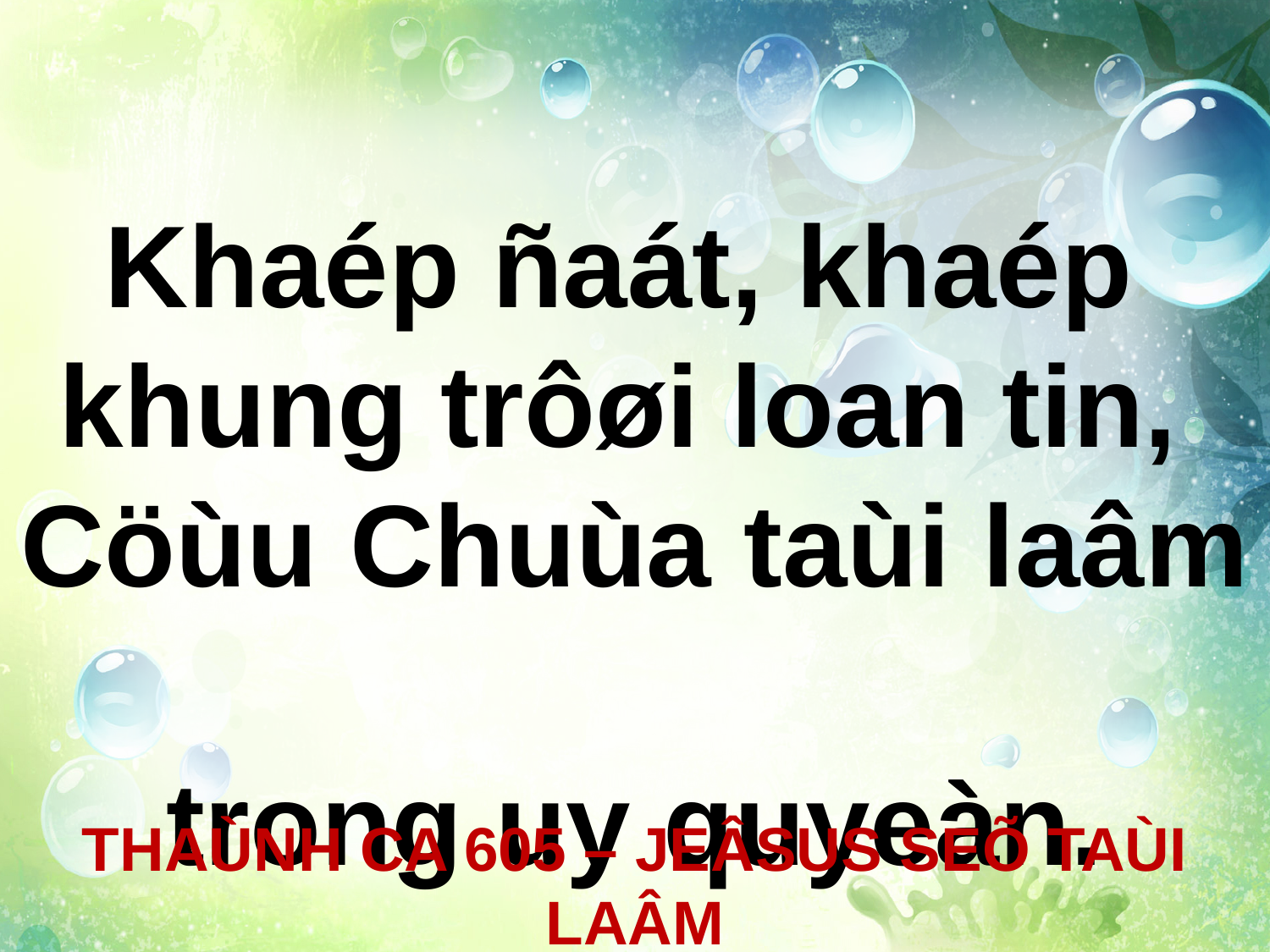

Khaép ñaát, khaép
khung trôøi loan tin,
Cöùu Chuùa taùi laâm
trong uy quyeàn.
THAÙNH CA 605 – JEÂSUS SEÕ TAÙI LAÂM